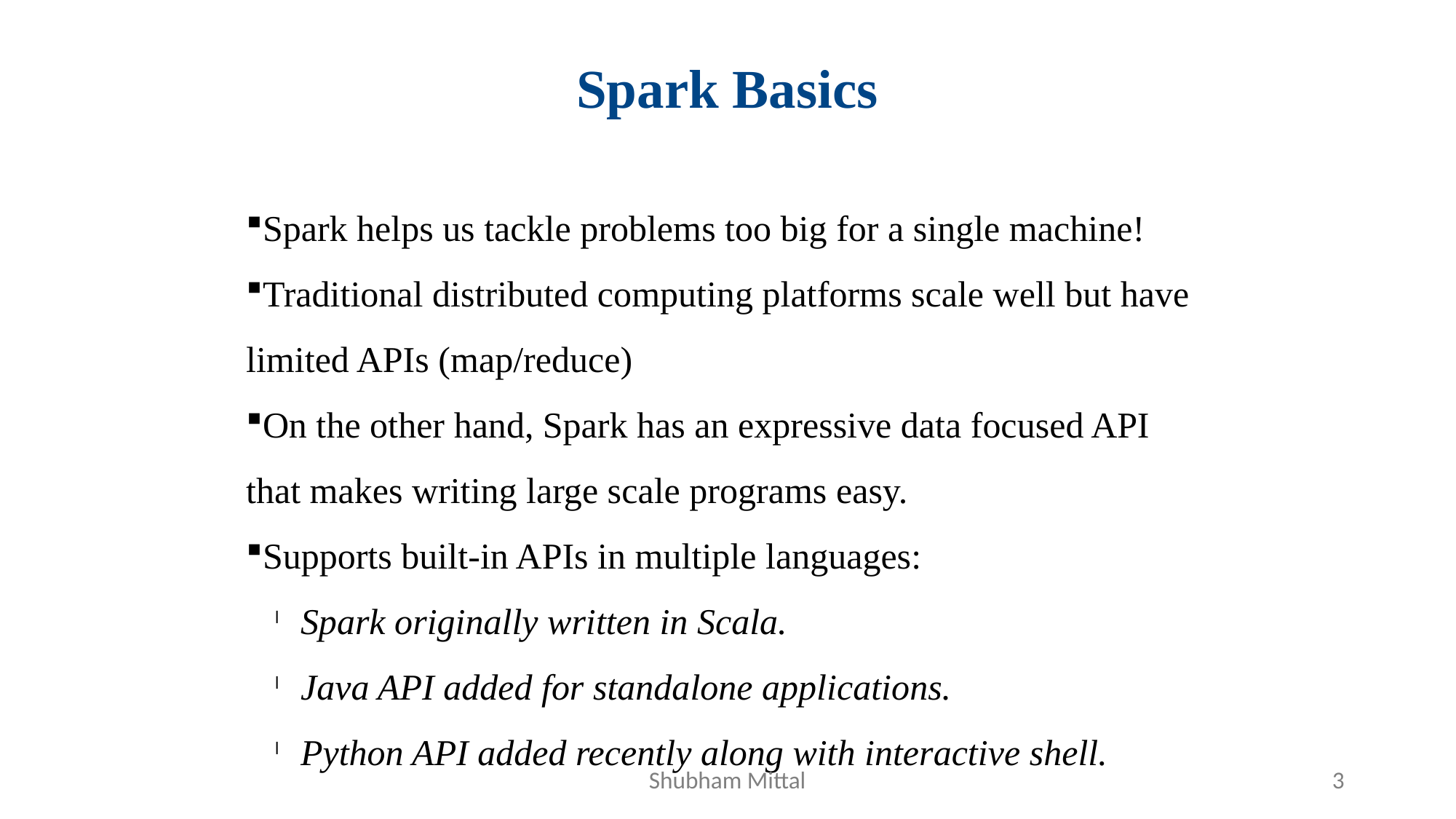

Spark Basics
Spark helps us tackle problems too big for a single machine!
Traditional distributed computing platforms scale well but have limited APIs (map/reduce)
On the other hand, Spark has an expressive data focused API that makes writing large scale programs easy.
Supports built-in APIs in multiple languages:
Spark originally written in Scala.
Java API added for standalone applications.
Python API added recently along with interactive shell.

Shubham Mittal
3